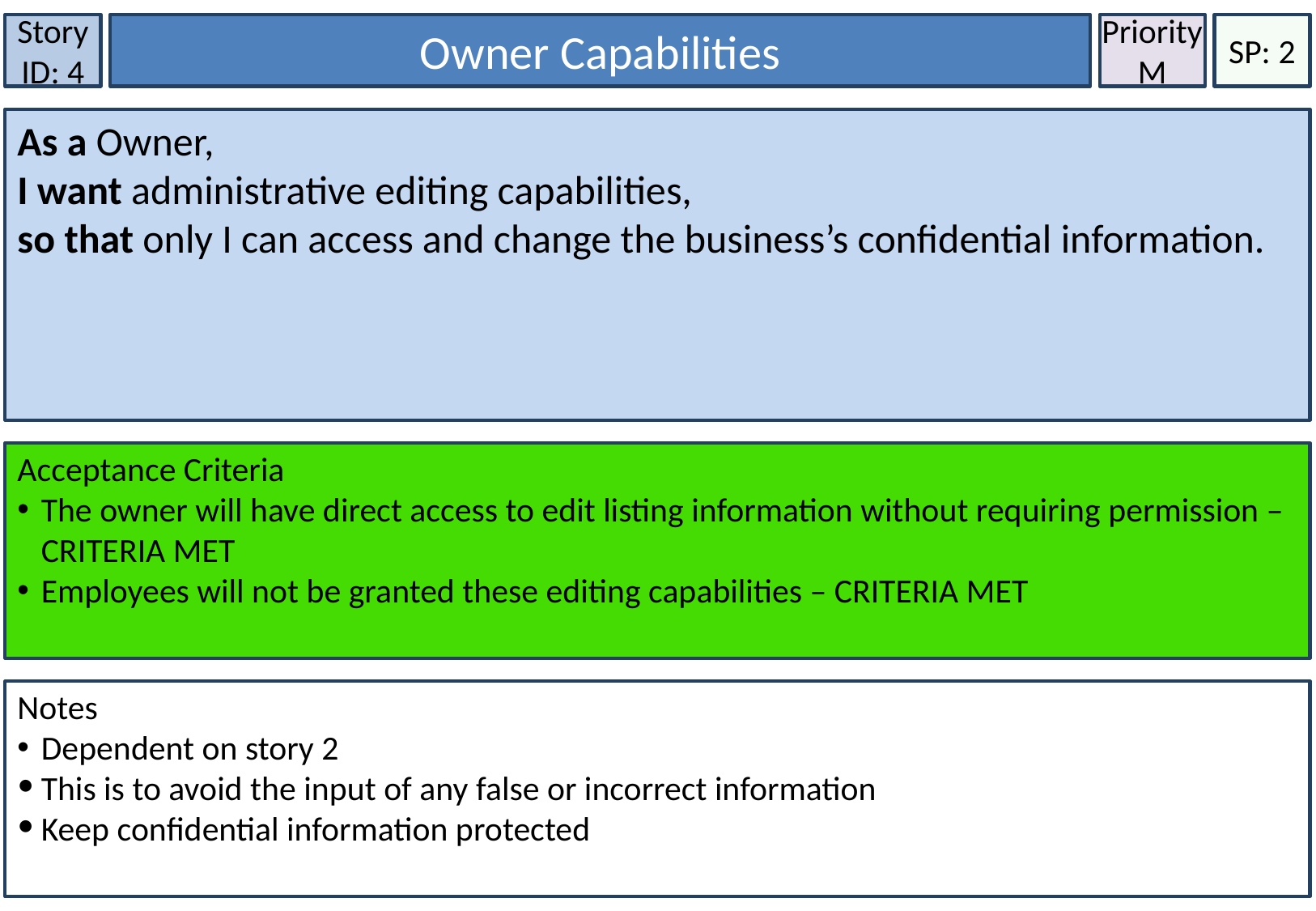

Story ID: 4
Owner Capabilities
Priority
M
SP: 2
As a Owner,
I want administrative editing capabilities,
so that only I can access and change the business’s confidential information.
Acceptance Criteria
The owner will have direct access to edit listing information without requiring permission – CRITERIA MET
Employees will not be granted these editing capabilities – CRITERIA MET

Notes
Dependent on story 2
This is to avoid the input of any false or incorrect information
Keep confidential information protected